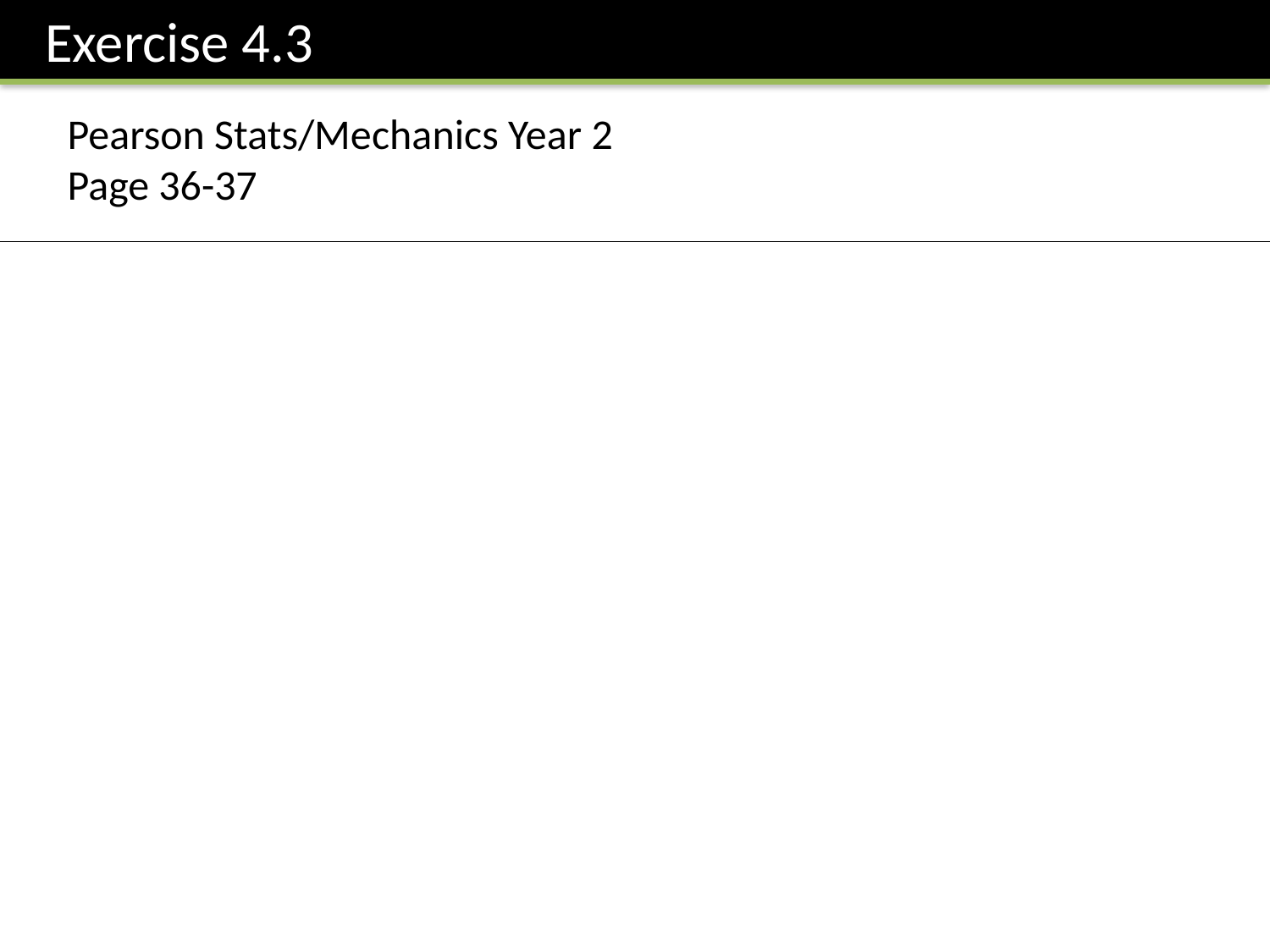

Exercise 4.3
Pearson Stats/Mechanics Year 2
Page 36-37